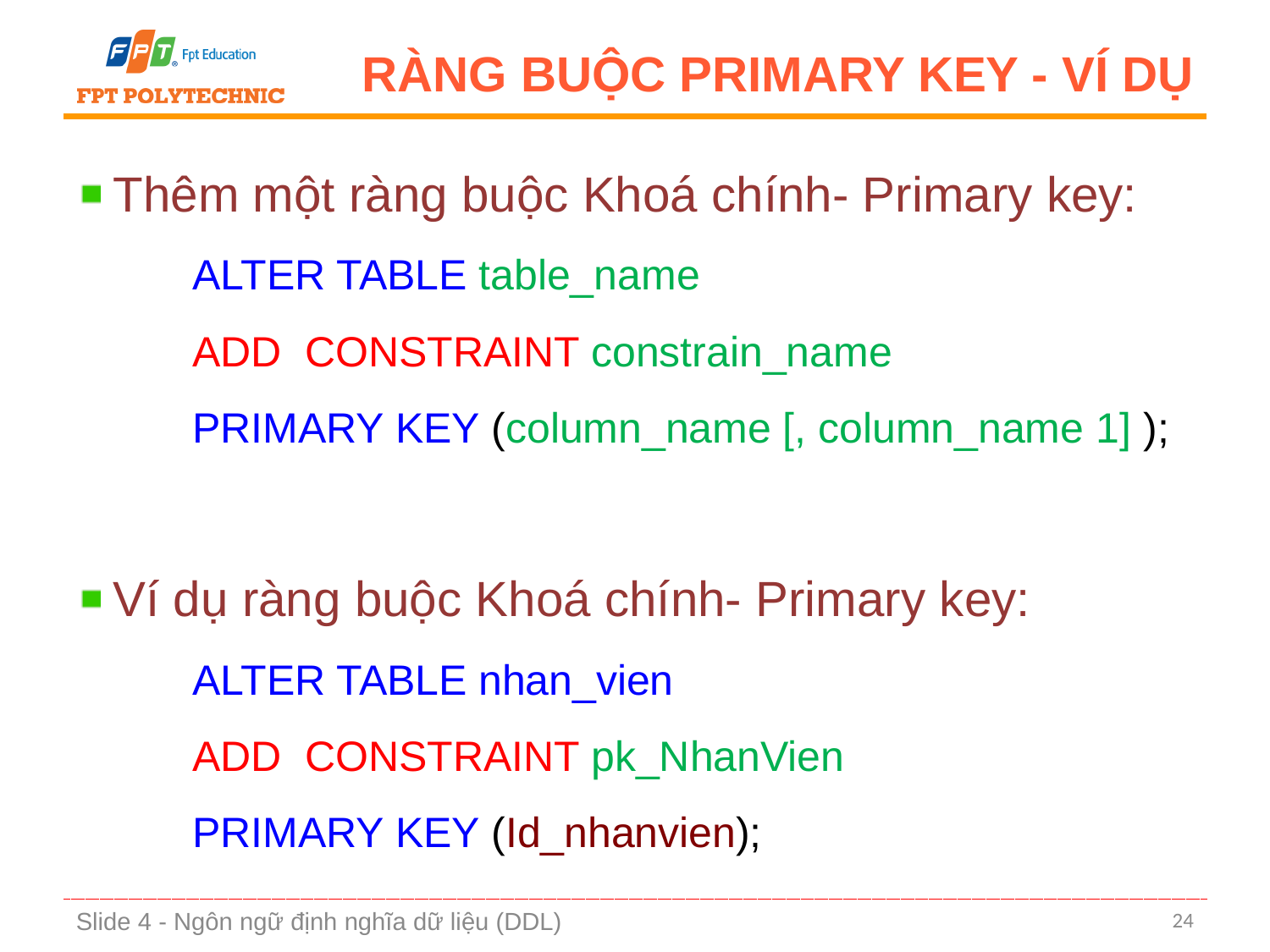

# Ràng buộc PRIMARY KEY - Ví dụ
Thêm một ràng buộc Khoá chính- Primary key:
	ALTER TABLE table_name
ADD  CONSTRAINT constrain_name
PRIMARY KEY (column_name [, column_name 1] );

Ví dụ ràng buộc Khoá chính- Primary key:
ALTER TABLE nhan_vien
ADD  CONSTRAINT pk_NhanVien
PRIMARY KEY (Id_nhanvien);
24